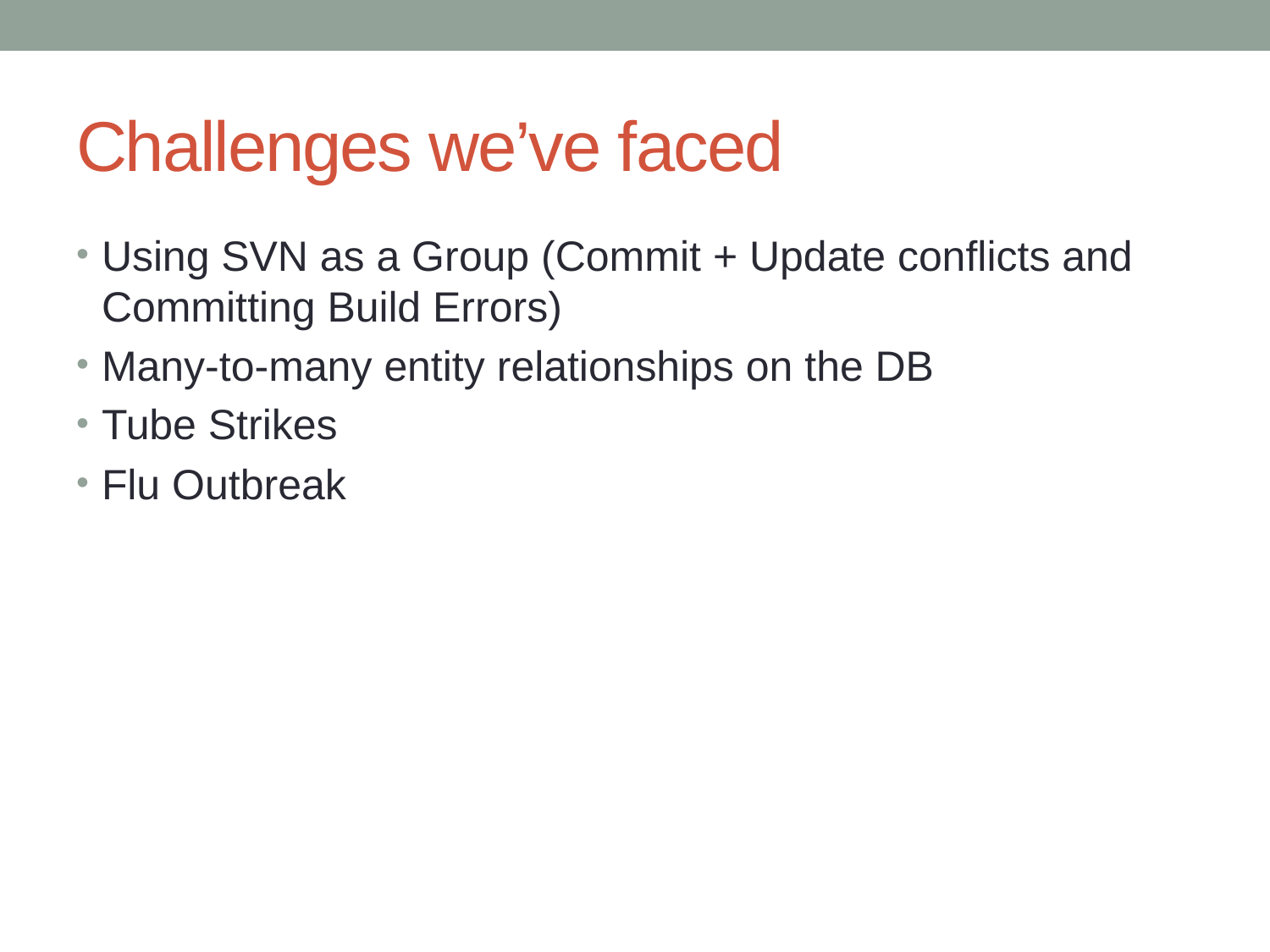

# Challenges we’ve faced
Using SVN as a Group (Commit + Update conflicts and Committing Build Errors)
Many-to-many entity relationships on the DB
Tube Strikes
Flu Outbreak